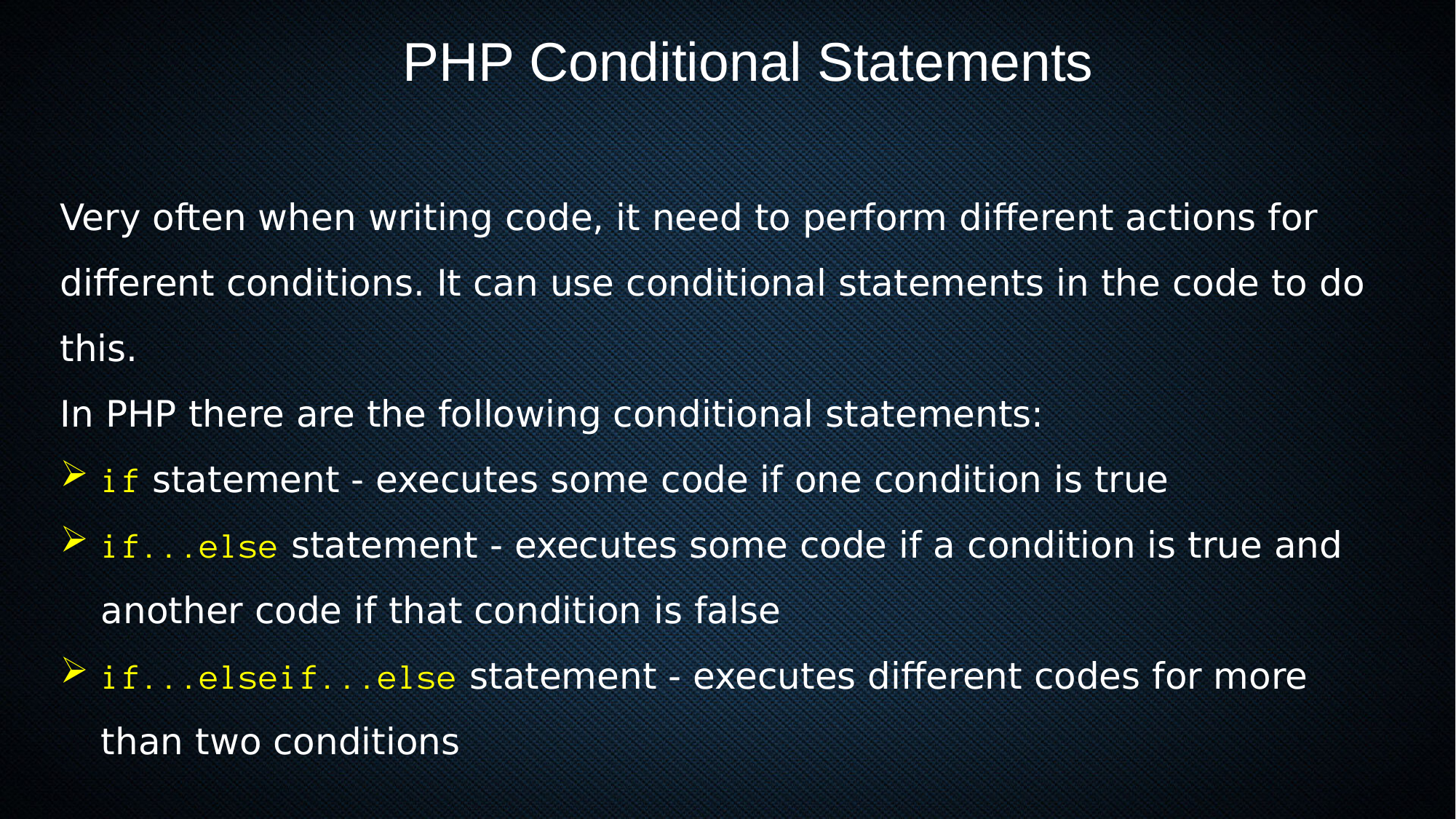

PHP Conditional Statements
Very often when writing code, it need to perform different actions for different conditions. It can use conditional statements in the code to do this.
In PHP there are the following conditional statements:
if statement - executes some code if one condition is true
if...else statement - executes some code if a condition is true and another code if that condition is false
if...elseif...else statement - executes different codes for more than two conditions